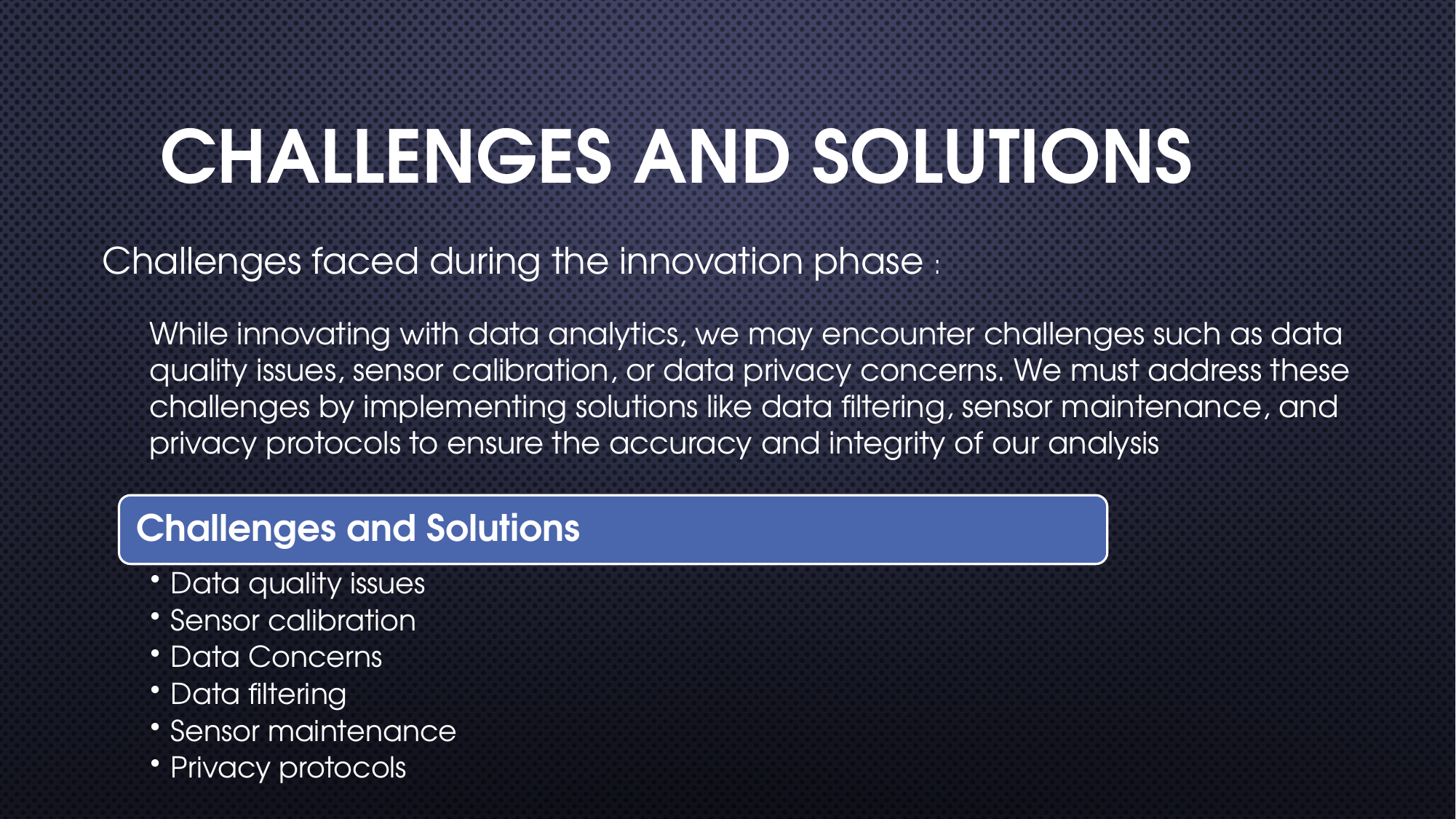

# Challenges and Solutions

 Challenges faced during the innovation phase :

While innovating with data analytics, we may encounter challenges such as data quality issues, sensor calibration, or data privacy concerns. We must address these challenges by implementing solutions like data filtering, sensor maintenance, and privacy protocols to ensure the accuracy and integrity of our analysis
Challenges and Solutions
Data quality issues
Sensor calibration
Data Concerns
Data filtering
Sensor maintenance
Privacy protocols